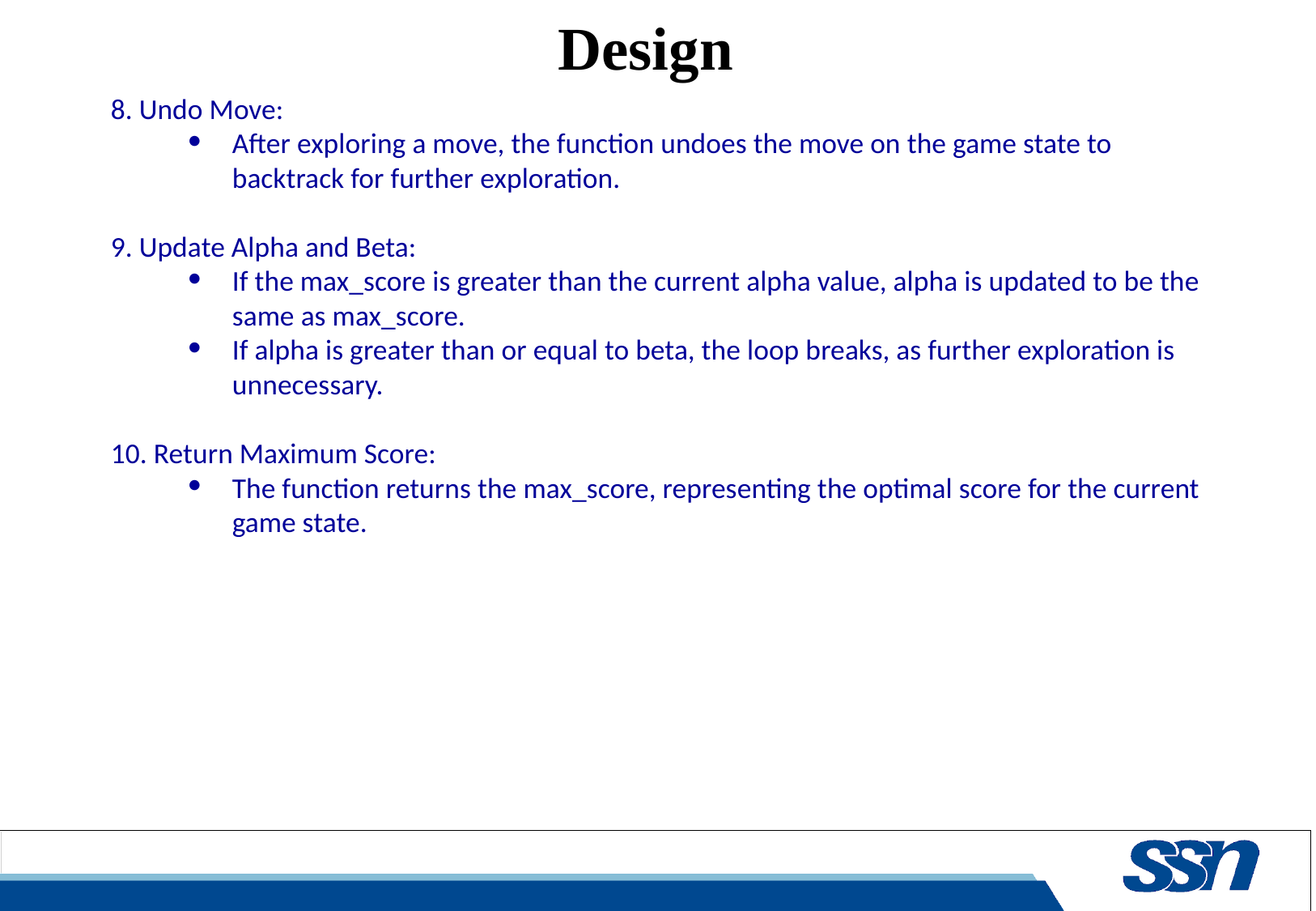

# Design
8. Undo Move:
After exploring a move, the function undoes the move on the game state to backtrack for further exploration.

9. Update Alpha and Beta:
If the max_score is greater than the current alpha value, alpha is updated to be the same as max_score.
If alpha is greater than or equal to beta, the loop breaks, as further exploration is unnecessary.

10. Return Maximum Score:
The function returns the max_score, representing the optimal score for the current game state.